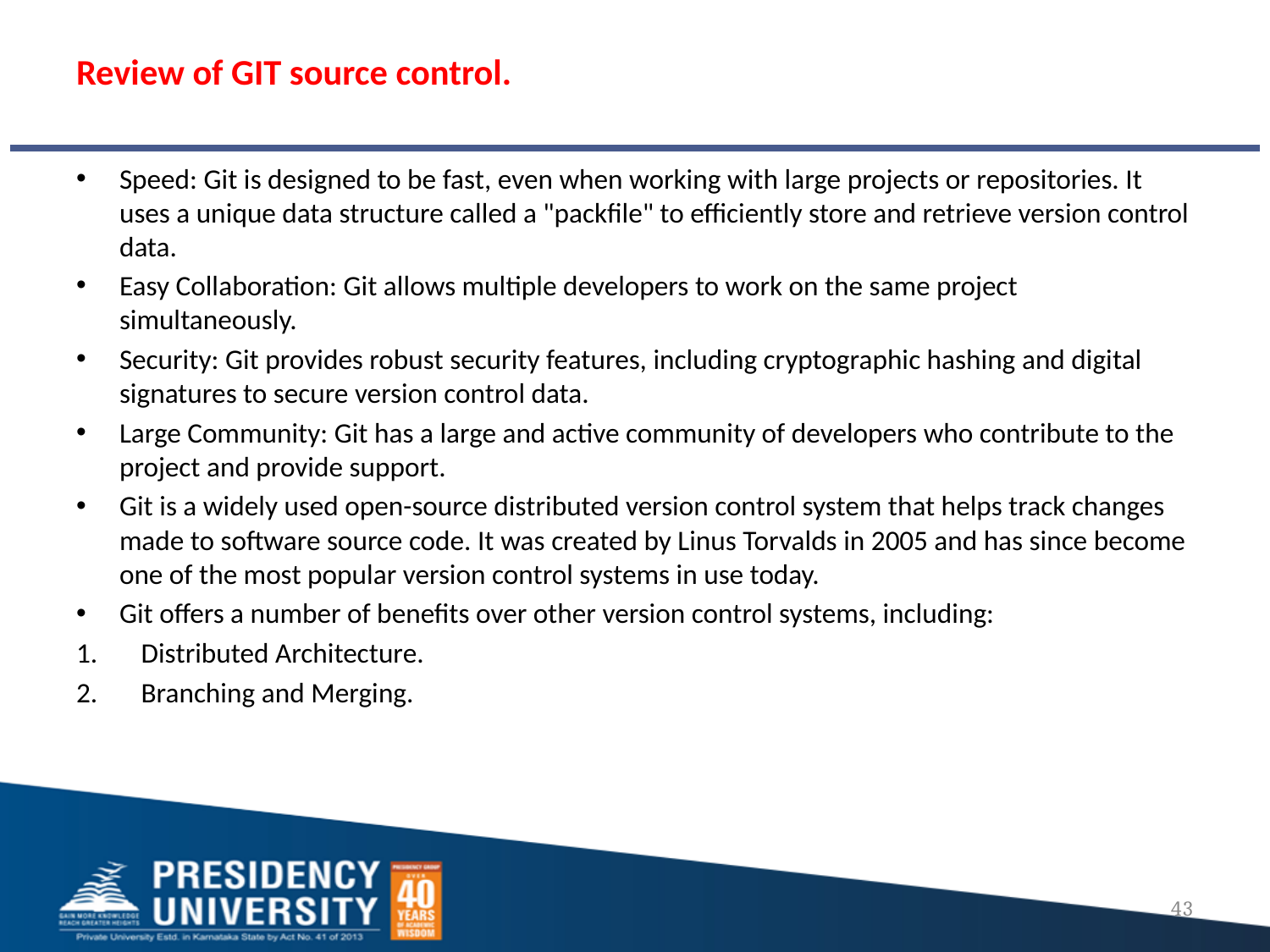

# Review of GIT source control.
Speed: Git is designed to be fast, even when working with large projects or repositories. It uses a unique data structure called a "packfile" to efficiently store and retrieve version control data.
Easy Collaboration: Git allows multiple developers to work on the same project simultaneously.
Security: Git provides robust security features, including cryptographic hashing and digital signatures to secure version control data.
Large Community: Git has a large and active community of developers who contribute to the project and provide support.
Git is a widely used open-source distributed version control system that helps track changes made to software source code. It was created by Linus Torvalds in 2005 and has since become one of the most popular version control systems in use today.
Git offers a number of benefits over other version control systems, including:
Distributed Architecture.
Branching and Merging.

43